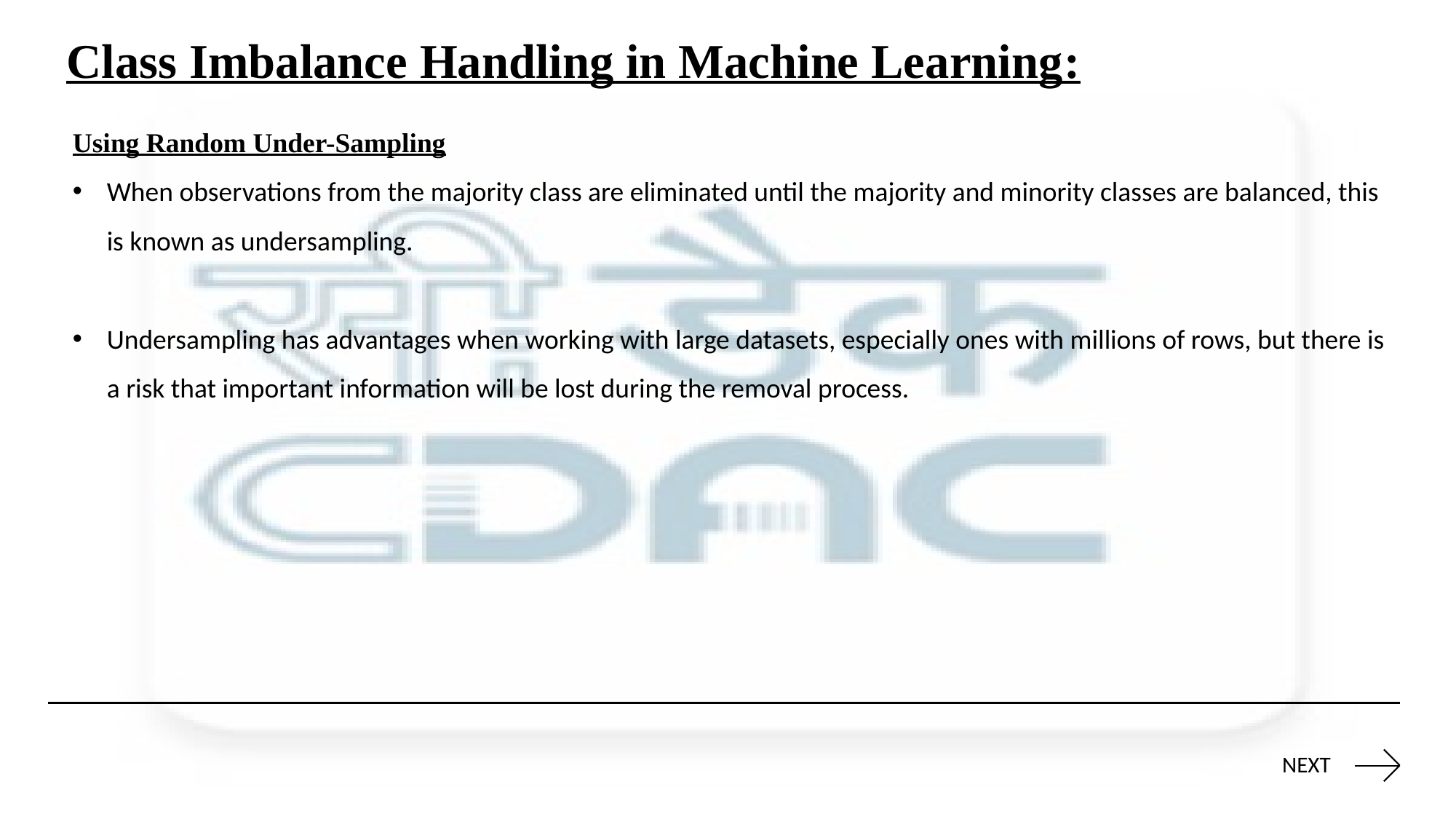

# Class Imbalance Handling in Machine Learning:
16
Using Random Under-Sampling
When observations from the majority class are eliminated until the majority and minority classes are balanced, this is known as undersampling.

Undersampling has advantages when working with large datasets, especially ones with millions of rows, but there is a risk that important information will be lost during the removal process.